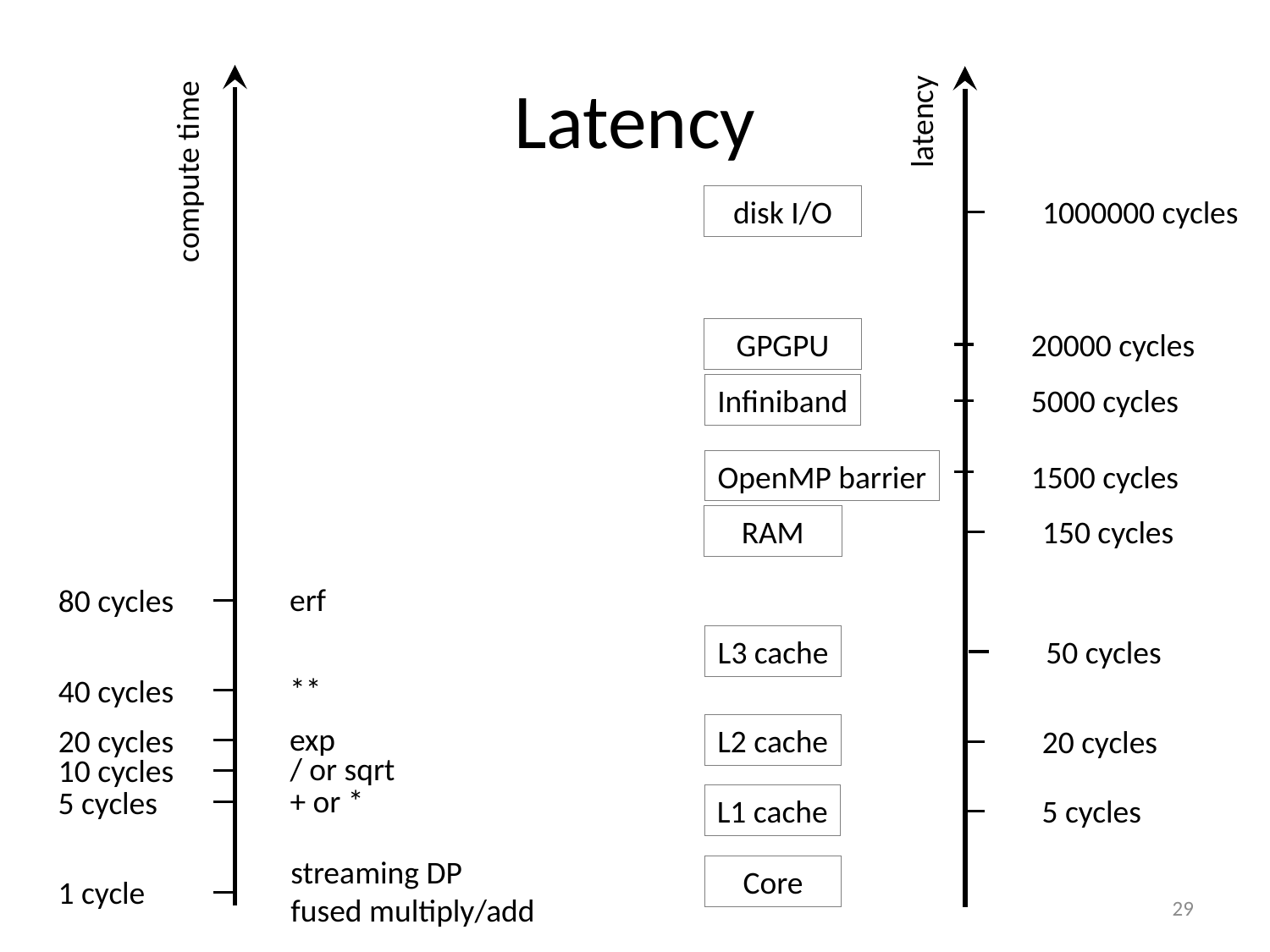

# Latency
latency
compute time
disk I/O
1000000 cycles
GPGPU
20000 cycles
Infiniband
5000 cycles
OpenMP barrier
1500 cycles
RAM
150 cycles
erf
80 cycles
L3 cache
50 cycles
**
40 cycles
exp
20 cycles
L2 cache
20 cycles
/ or sqrt
10 cycles
+ or *
5 cycles
L1 cache
5 cycles
streaming DP
fused multiply/add
1 cycle
Core
29